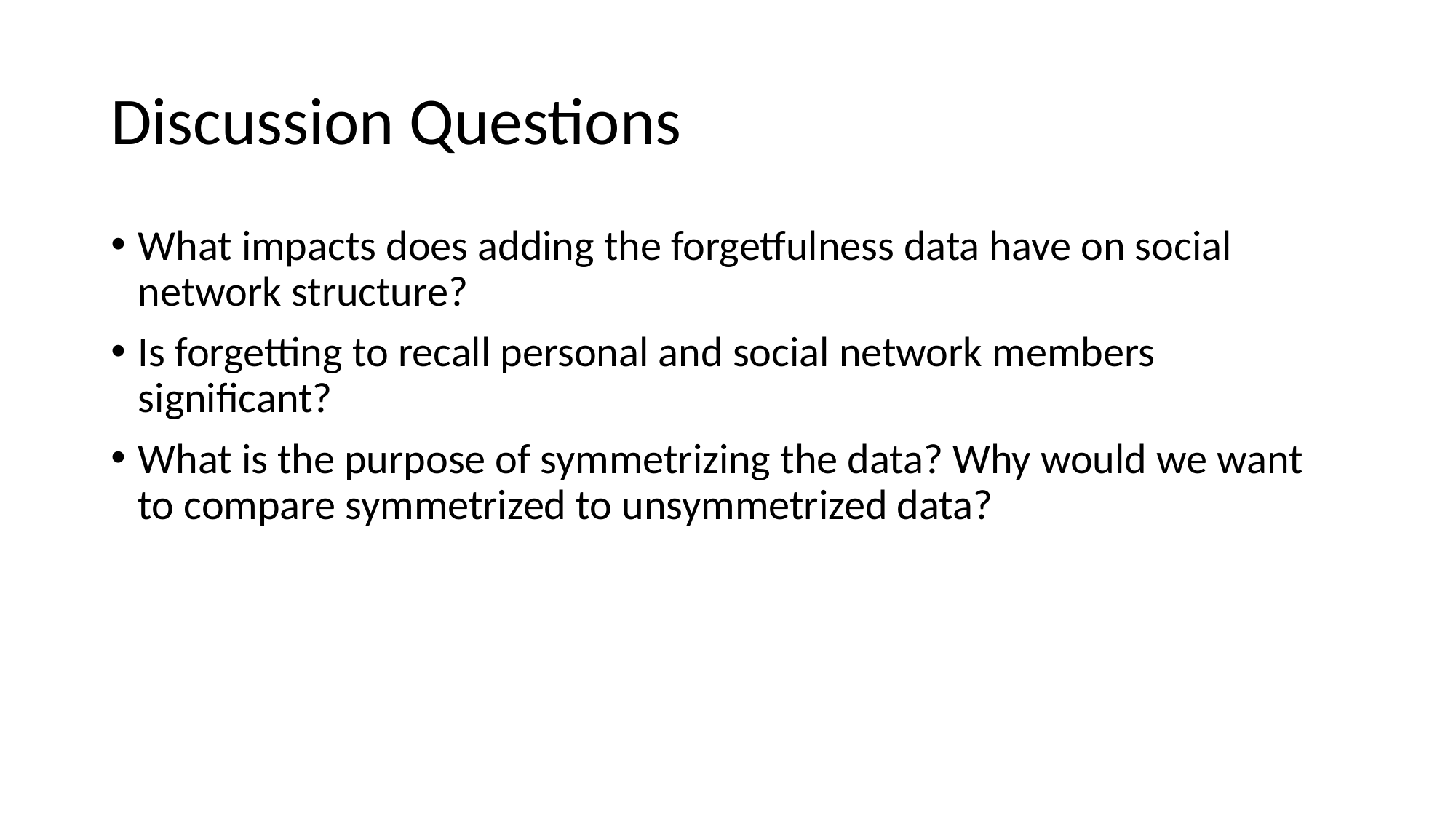

# Discussion Questions
What impacts does adding the forgetfulness data have on social network structure?
Is forgetting to recall personal and social network members significant?
What is the purpose of symmetrizing the data? Why would we want to compare symmetrized to unsymmetrized data?